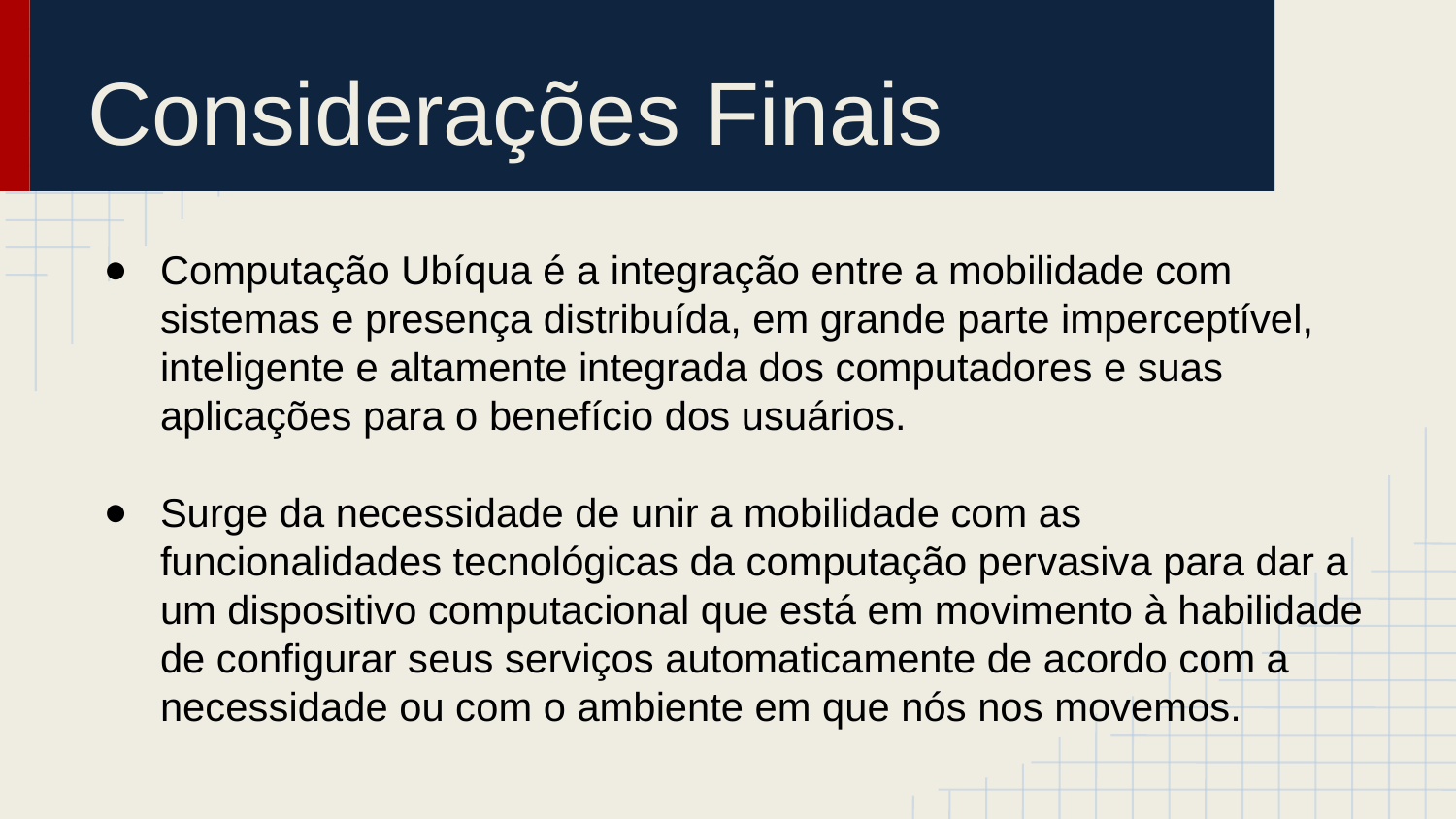

# Considerações Finais

Computação Ubíqua é a integração entre a mobilidade com sistemas e presença distribuída, em grande parte imperceptível, inteligente e altamente integrada dos computadores e suas aplicações para o benefício dos usuários.

Surge da necessidade de unir a mobilidade com as funcionalidades tecnológicas da computação pervasiva para dar a um dispositivo computacional que está em movimento à habilidade de configurar seus serviços automaticamente de acordo com a necessidade ou com o ambiente em que nós nos movemos.